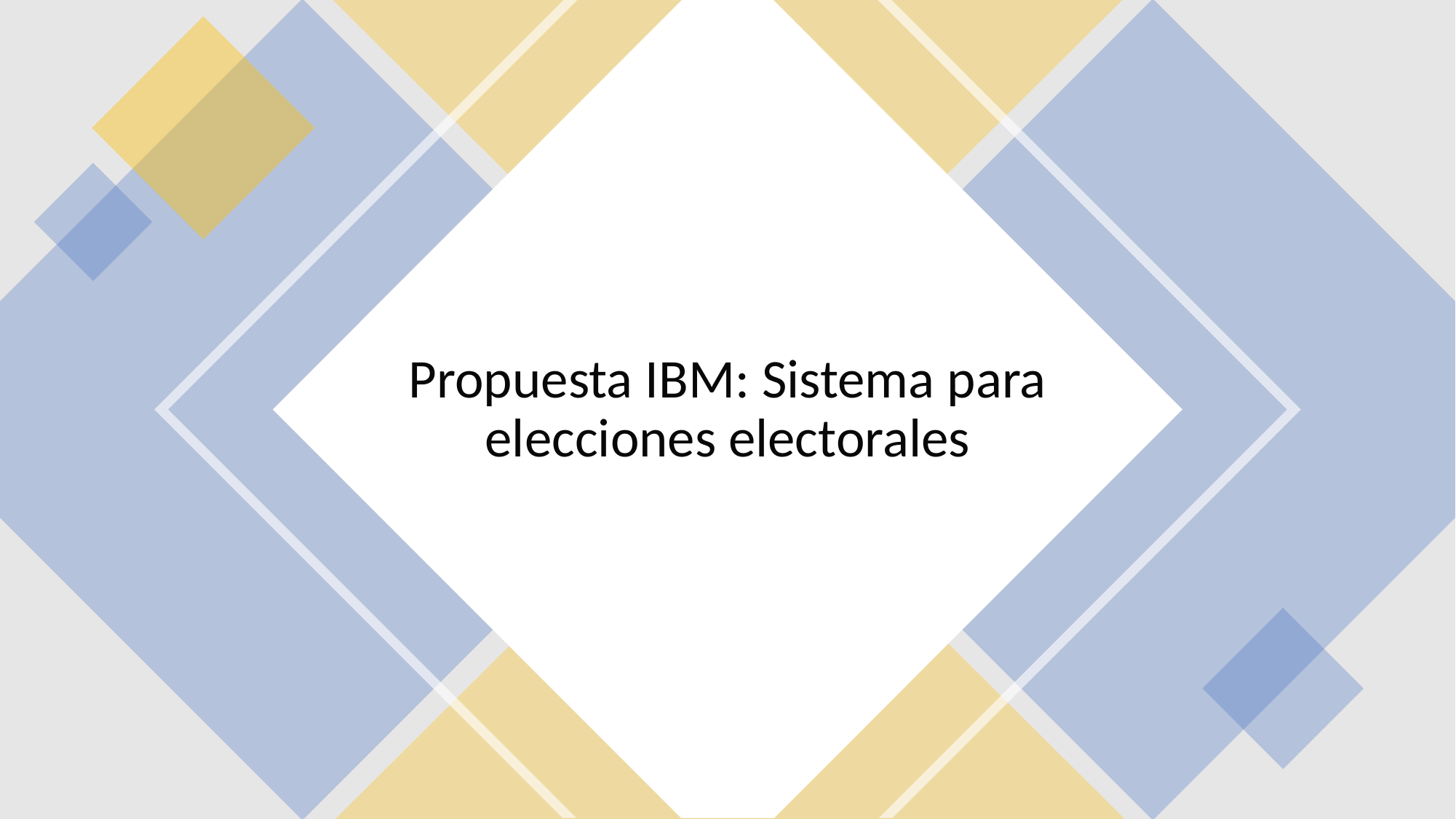

# Propuesta IBM: Sistema para elecciones electorales